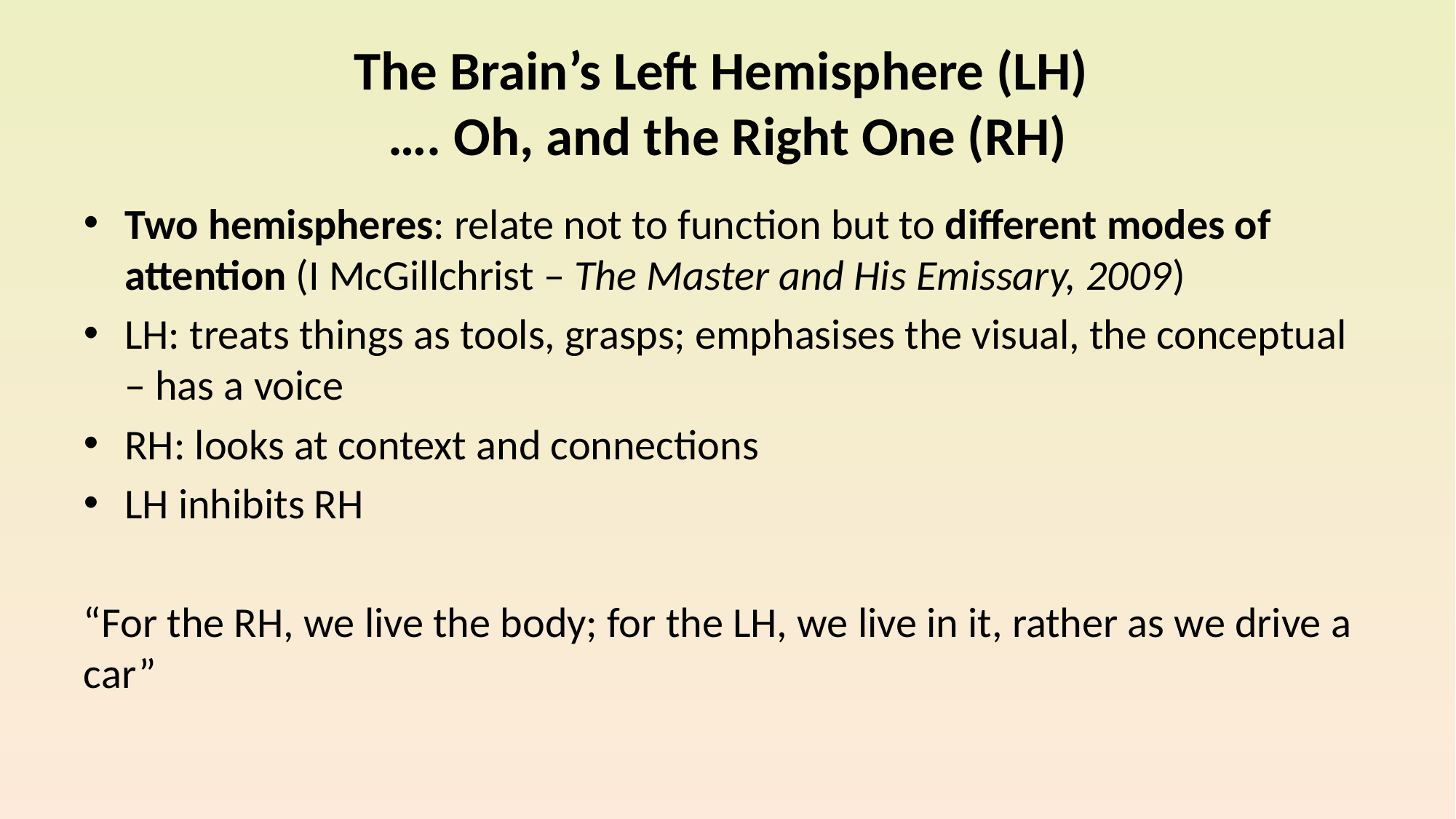

# The Brain’s Left Hemisphere (LH) …. Oh, and the Right One (RH)
Two hemispheres: relate not to function but to different modes of attention (I McGillchrist – The Master and His Emissary, 2009)
LH: treats things as tools, grasps; emphasises the visual, the conceptual – has a voice
RH: looks at context and connections
LH inhibits RH

“For the RH, we live the body; for the LH, we live in it, rather as we drive a car”